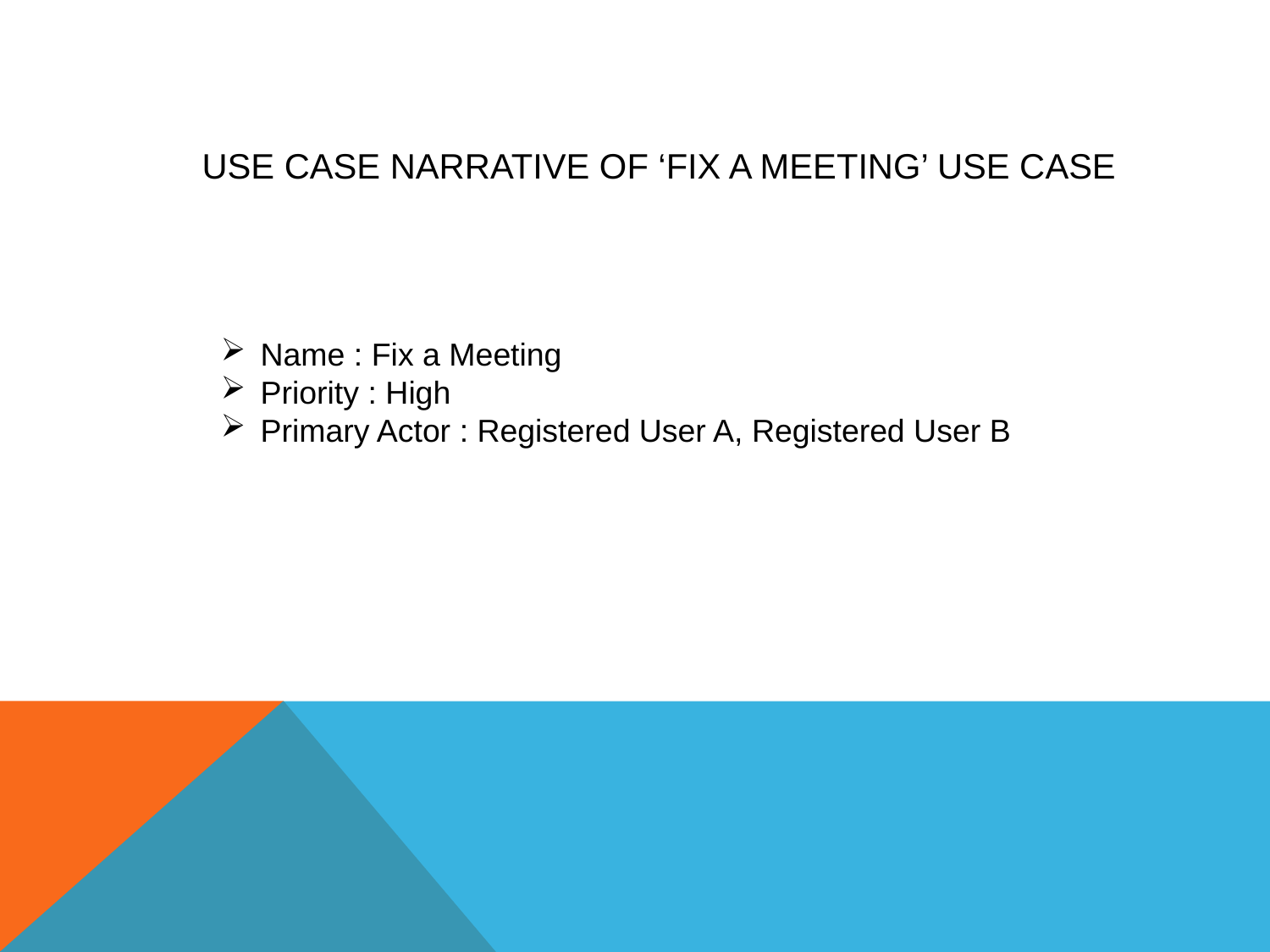

# Use case narrative of ‘Fix a meeting’ use case
Name : Fix a Meeting
Priority : High
Primary Actor : Registered User A, Registered User B